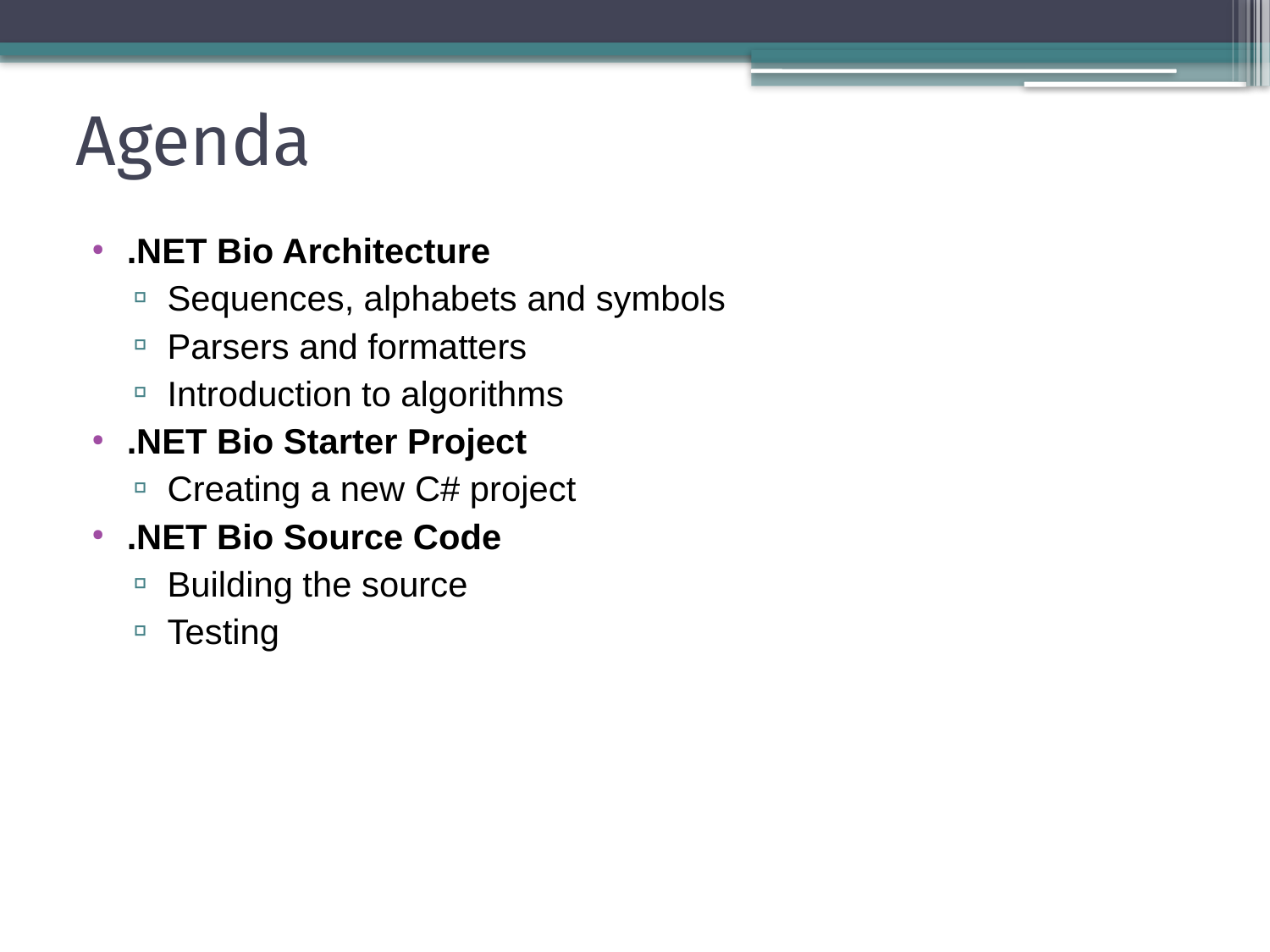

# Agenda
.NET Bio Architecture
Sequences, alphabets and symbols
Parsers and formatters
Introduction to algorithms
.NET Bio Starter Project
Creating a new C# project
.NET Bio Source Code
Building the source
Testing